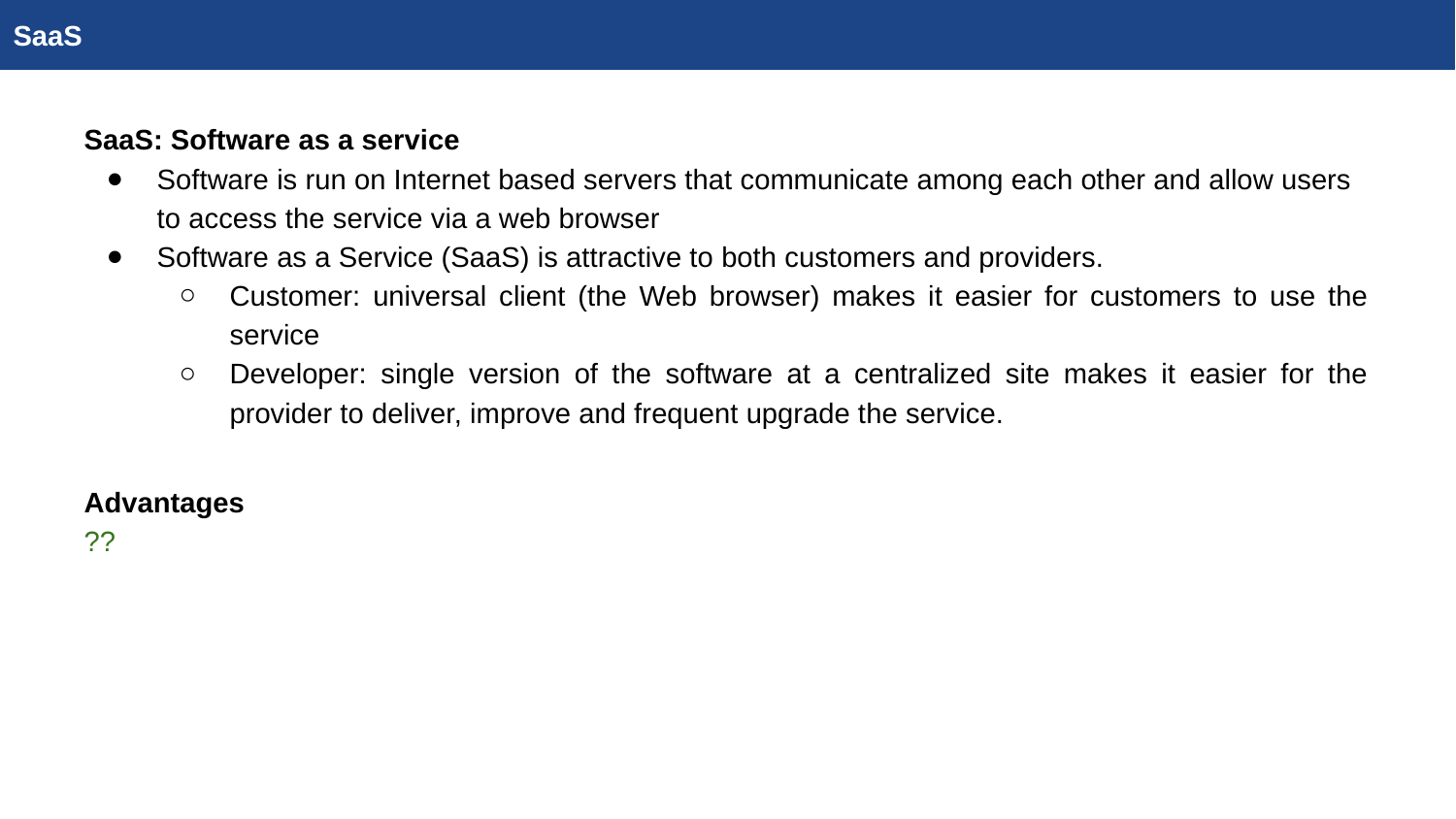

SaaS
SaaS: Software as a service
Software is run on Internet based servers that communicate among each other and allow users to access the service via a web browser
Software as a Service (SaaS) is attractive to both customers and providers.
Customer: universal client (the Web browser) makes it easier for customers to use the service
Developer: single version of the software at a centralized site makes it easier for the provider to deliver, improve and frequent upgrade the service.

Advantages
??